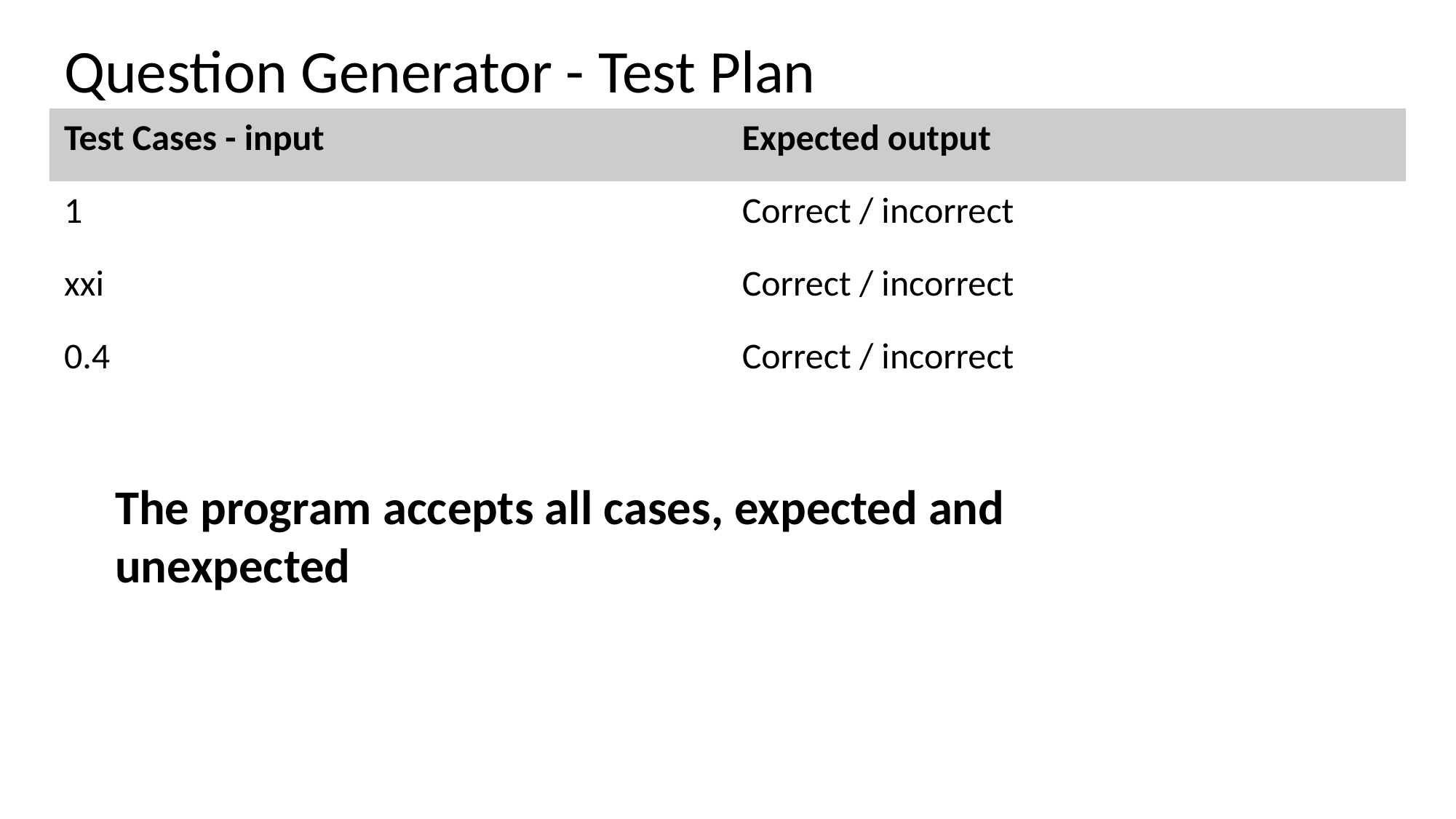

# Question Generator - Test Plan
| Test Cases - input | Expected output |
| --- | --- |
| 1 | Correct / incorrect |
| xxi | Correct / incorrect |
| 0.4 | Correct / incorrect |
The program accepts all cases, expected and unexpected